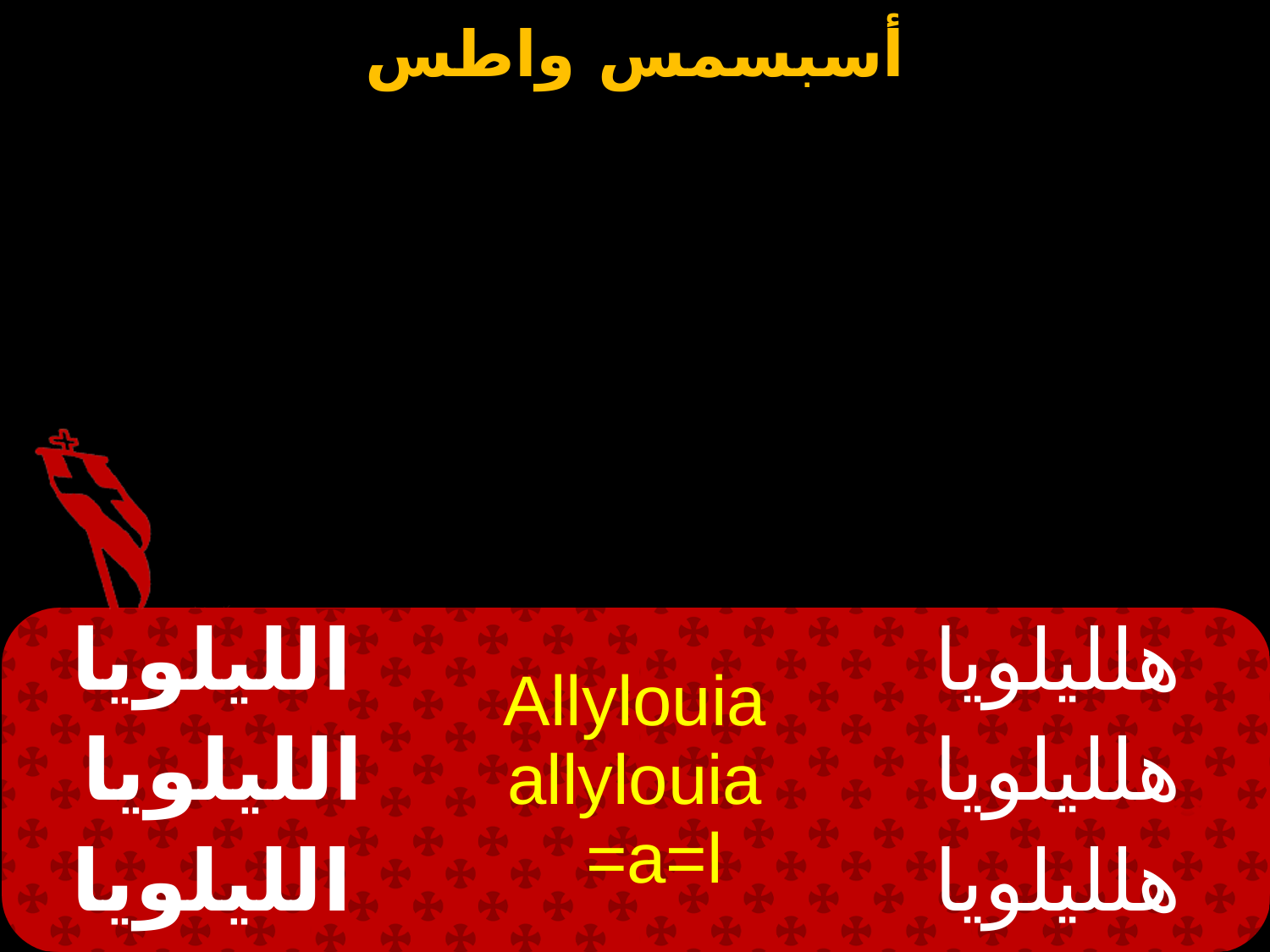

| الليلويا الليلويا الليلويا | Allylouia allylouia =a=l | هلليلويا هلليلويا هلليلويا |
| --- | --- | --- |